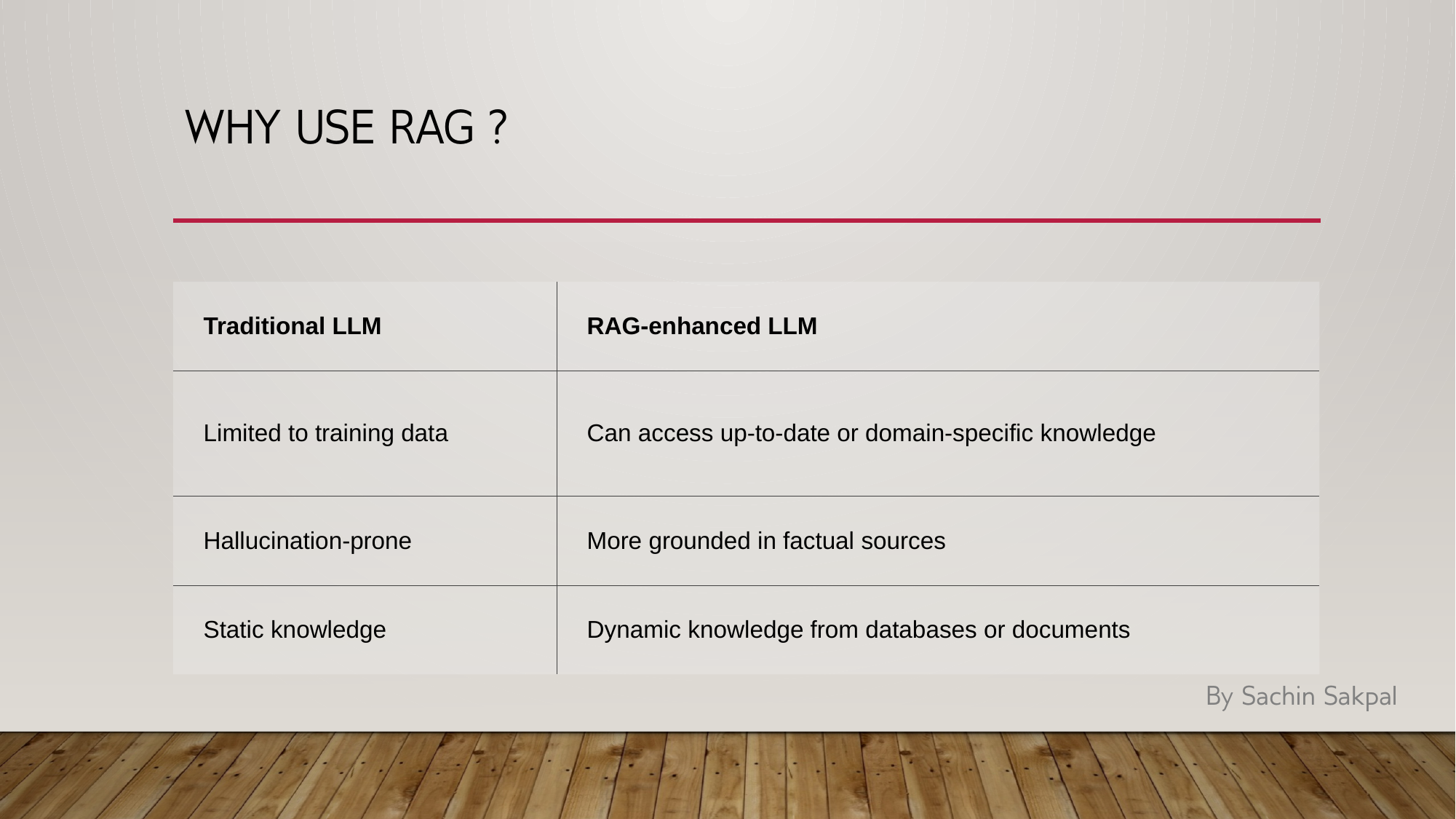

# Why Use RAG ?
| Traditional LLM | RAG-enhanced LLM |
| --- | --- |
| Limited to training data | Can access up-to-date or domain-specific knowledge |
| Hallucination-prone | More grounded in factual sources |
| Static knowledge | Dynamic knowledge from databases or documents |